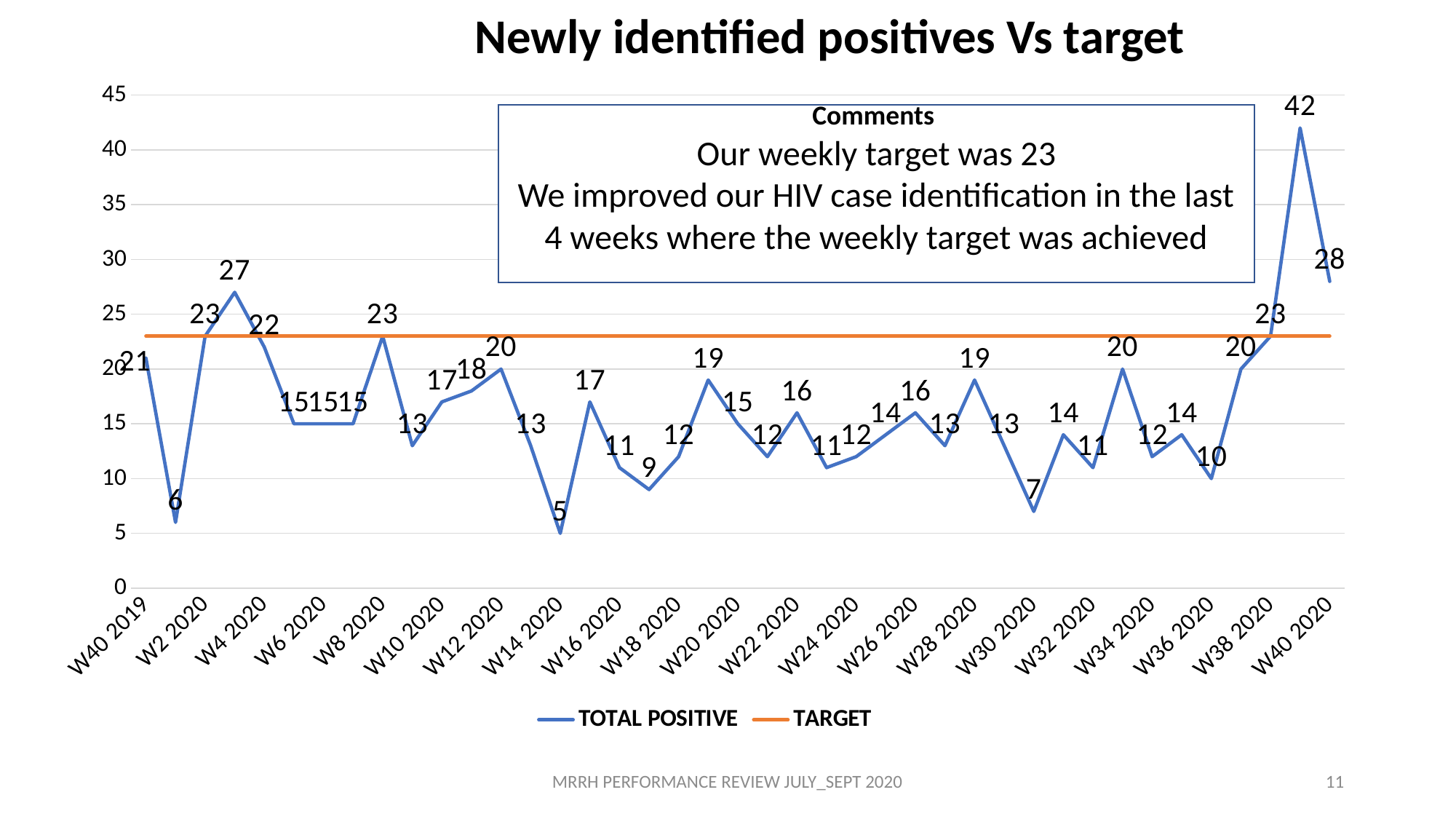

Newly identified positives Vs target

### Chart

| Category | TOTAL POSITIVE | TARGET |
|---|---|---|
| W40 2019 | 21.0 | 23.0 |
| W1 2020 | 6.0 | 23.0 |
| W2 2020 | 23.0 | 23.0 |
| W3 2020 | 27.0 | 23.0 |
| W4 2020 | 22.0 | 23.0 |
| W5 2020 | 15.0 | 23.0 |
| W6 2020 | 15.0 | 23.0 |
| W7 2020 | 15.0 | 23.0 |
| W8 2020 | 23.0 | 23.0 |
| W9 2020 | 13.0 | 23.0 |
| W10 2020 | 17.0 | 23.0 |
| W11 2020 | 18.0 | 23.0 |
| W12 2020 | 20.0 | 23.0 |
| W13 2020 | 13.0 | 23.0 |
| W14 2020 | 5.0 | 23.0 |
| W15 2020 | 17.0 | 23.0 |
| W16 2020 | 11.0 | 23.0 |
| W17 2020 | 9.0 | 23.0 |
| W18 2020 | 12.0 | 23.0 |
| W19 2020 | 19.0 | 23.0 |
| W20 2020 | 15.0 | 23.0 |
| W21 2020 | 12.0 | 23.0 |
| W22 2020 | 16.0 | 23.0 |
| W23 2020 | 11.0 | 23.0 |
| W24 2020 | 12.0 | 23.0 |
| W25 2020 | 14.0 | 23.0 |
| W26 2020 | 16.0 | 23.0 |
| W27 2020 | 13.0 | 23.0 |
| W28 2020 | 19.0 | 23.0 |
| W29 2020 | 13.0 | 23.0 |
| W30 2020 | 7.0 | 23.0 |
| W31 2020 | 14.0 | 23.0 |
| W32 2020 | 11.0 | 23.0 |
| W33 2020 | 20.0 | 23.0 |
| W34 2020 | 12.0 | 23.0 |
| W35 2020 | 14.0 | 23.0 |
| W36 2020 | 10.0 | 23.0 |
| W37 2020 | 20.0 | 23.0 |
| W38 2020 | 23.0 | 23.0 |
| W39 2020 | 42.0 | 23.0 |
| W40 2020 | 28.0 | 23.0 |
Comments
Our weekly target was 23
We improved our HIV case identification in the last 4 weeks where the weekly target was achieved

MRRH PERFORMANCE REVIEW JULY_SEPT 2020
11